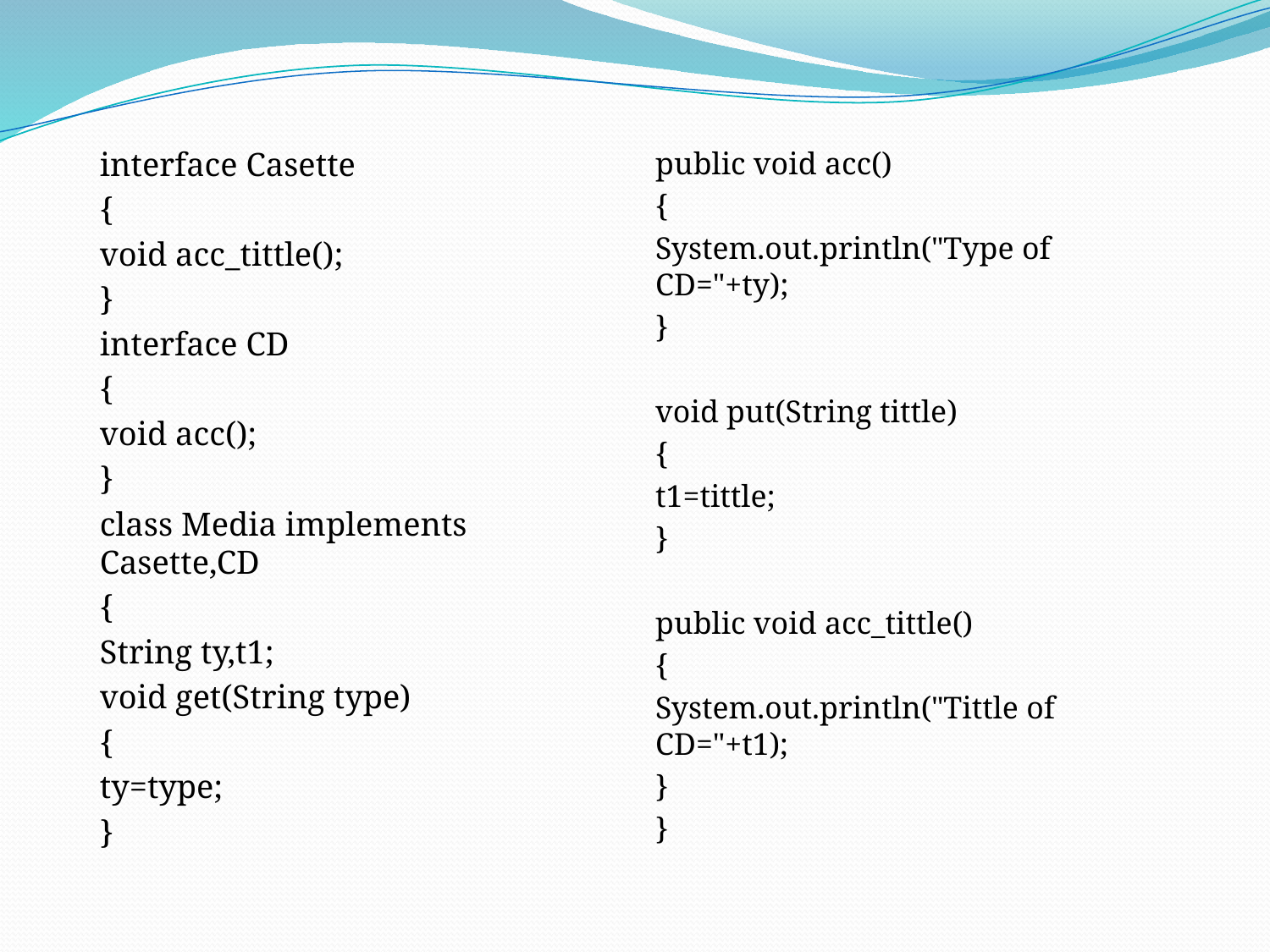

#
interface Casette
{
void acc_tittle();
}
interface CD
{
void acc();
}
class Media implements Casette,CD
{
String ty,t1;
void get(String type)
{
ty=type;
}

public void acc()
{
System.out.println("Type of CD="+ty);
}

void put(String tittle)
{
t1=tittle;
}

public void acc_tittle()
{
System.out.println("Tittle of CD="+t1);
}
}